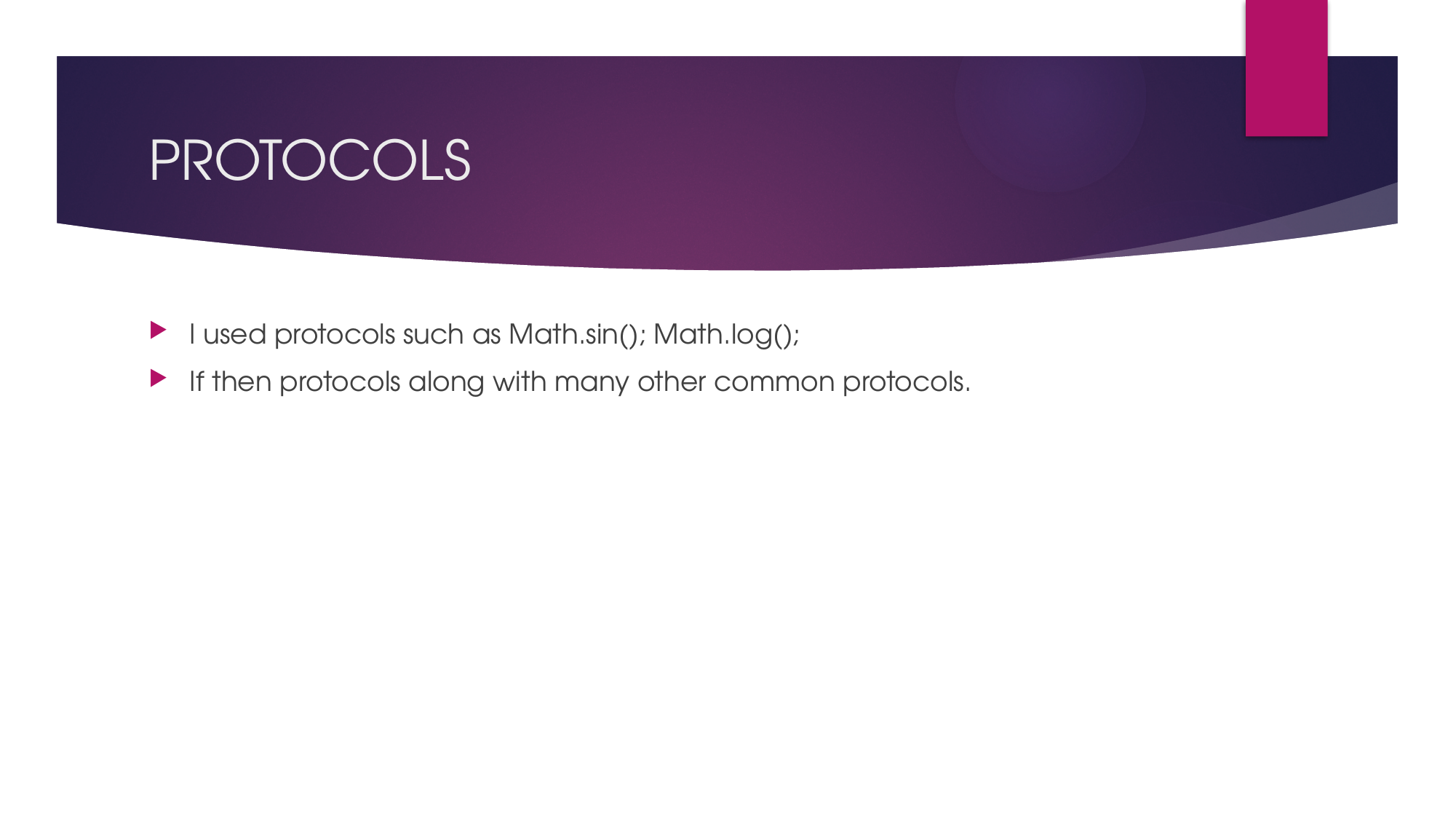

# PROTOCOLS
I used protocols such as Math.sin(); Math.log();
If then protocols along with many other common protocols.